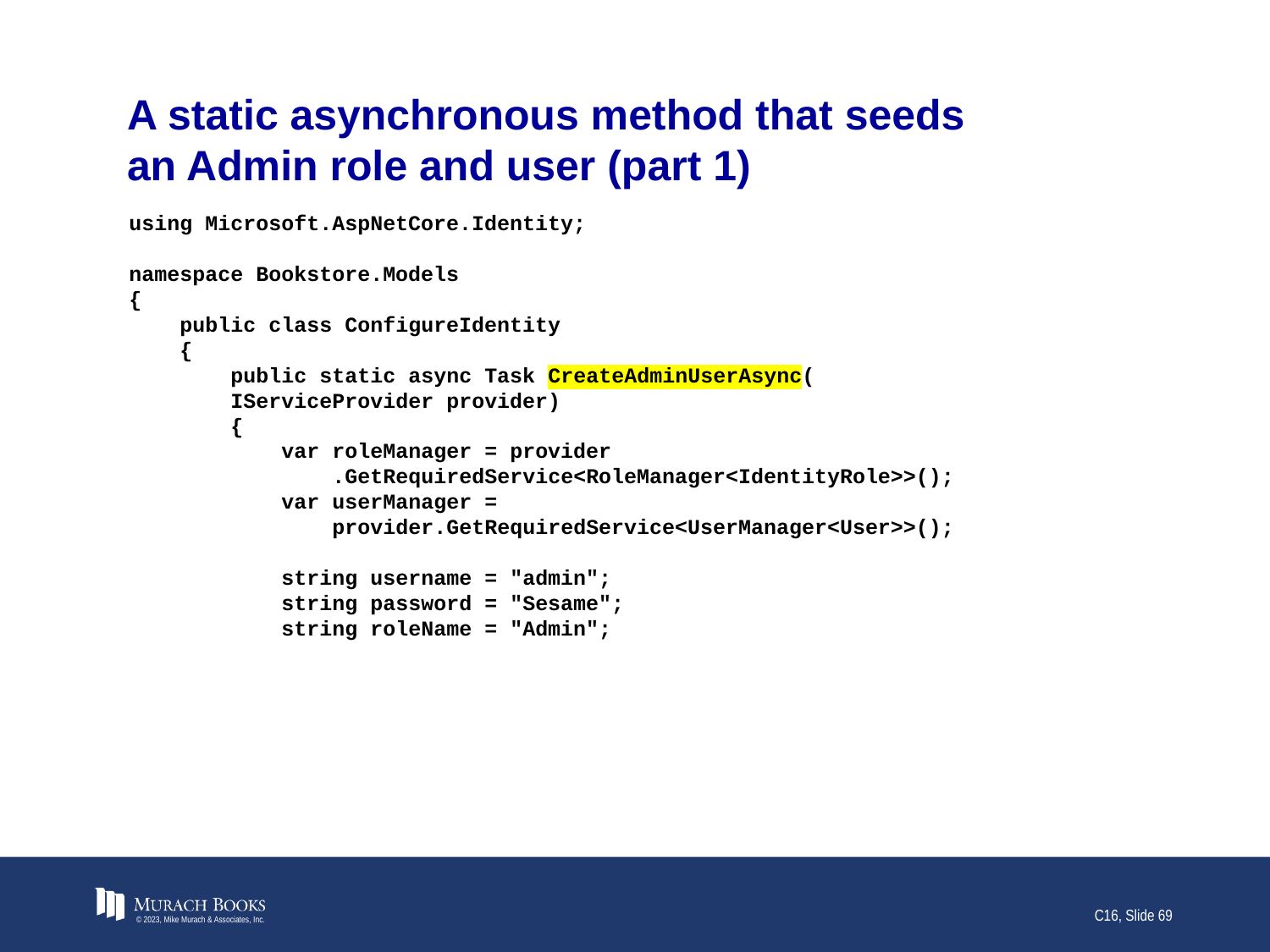

# A static asynchronous method that seeds an Admin role and user (part 1)
using Microsoft.AspNetCore.Identity;

namespace Bookstore.Models
{
    public class ConfigureIdentity
    {
        public static async Task CreateAdminUserAsync(
        IServiceProvider provider)
        {
            var roleManager = provider
                .GetRequiredService<RoleManager<IdentityRole>>();
            var userManager =
                provider.GetRequiredService<UserManager<User>>();

            string username = "admin";
            string password = "Sesame";
            string roleName = "Admin";

© 2023, Mike Murach & Associates, Inc.

C16, Slide 69